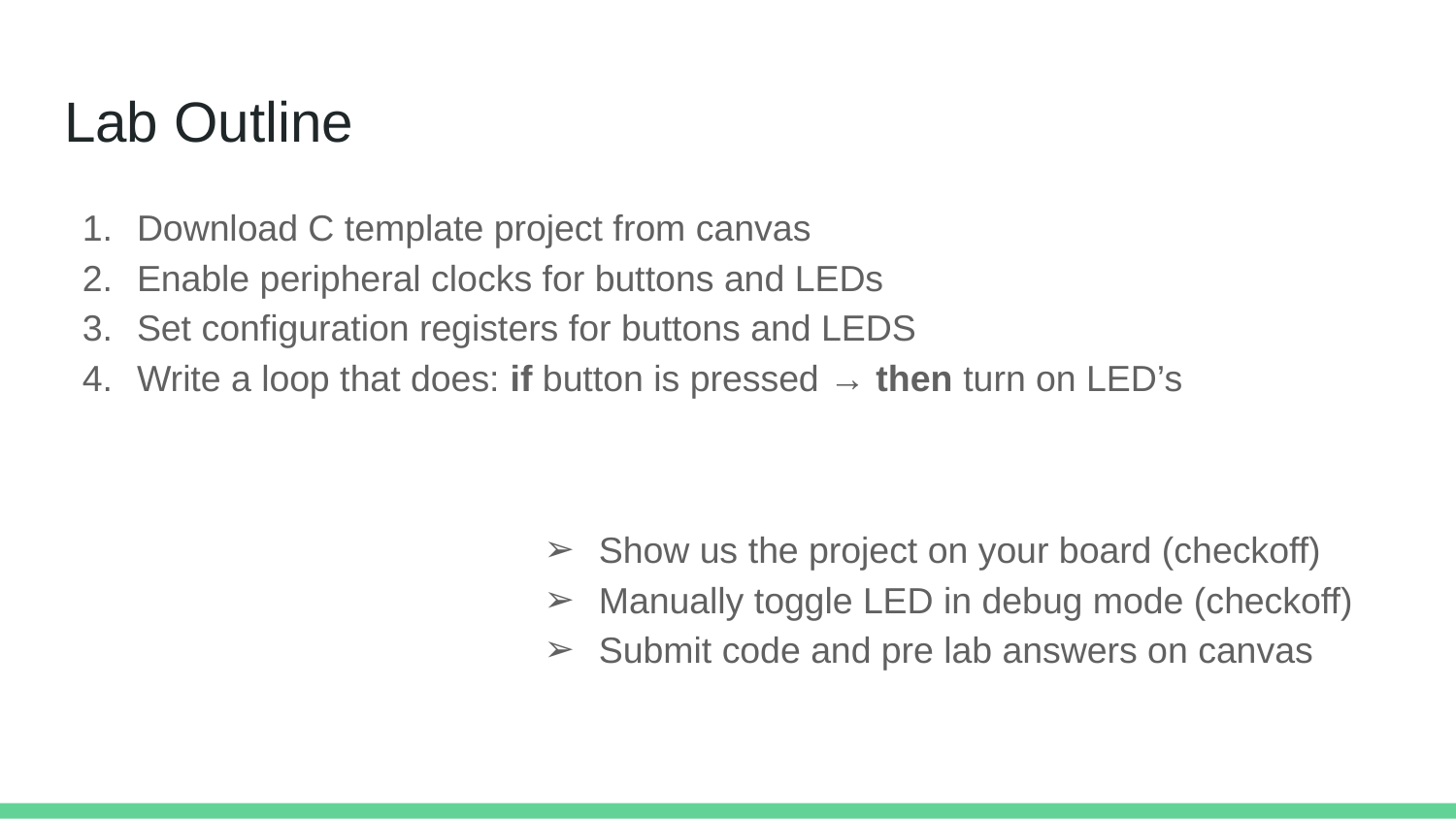

# Lab Outline
Download C template project from canvas
Enable peripheral clocks for buttons and LEDs
Set configuration registers for buttons and LEDS
Write a loop that does: if button is pressed → then turn on LED’s
Show us the project on your board (checkoff)
Manually toggle LED in debug mode (checkoff)
Submit code and pre lab answers on canvas